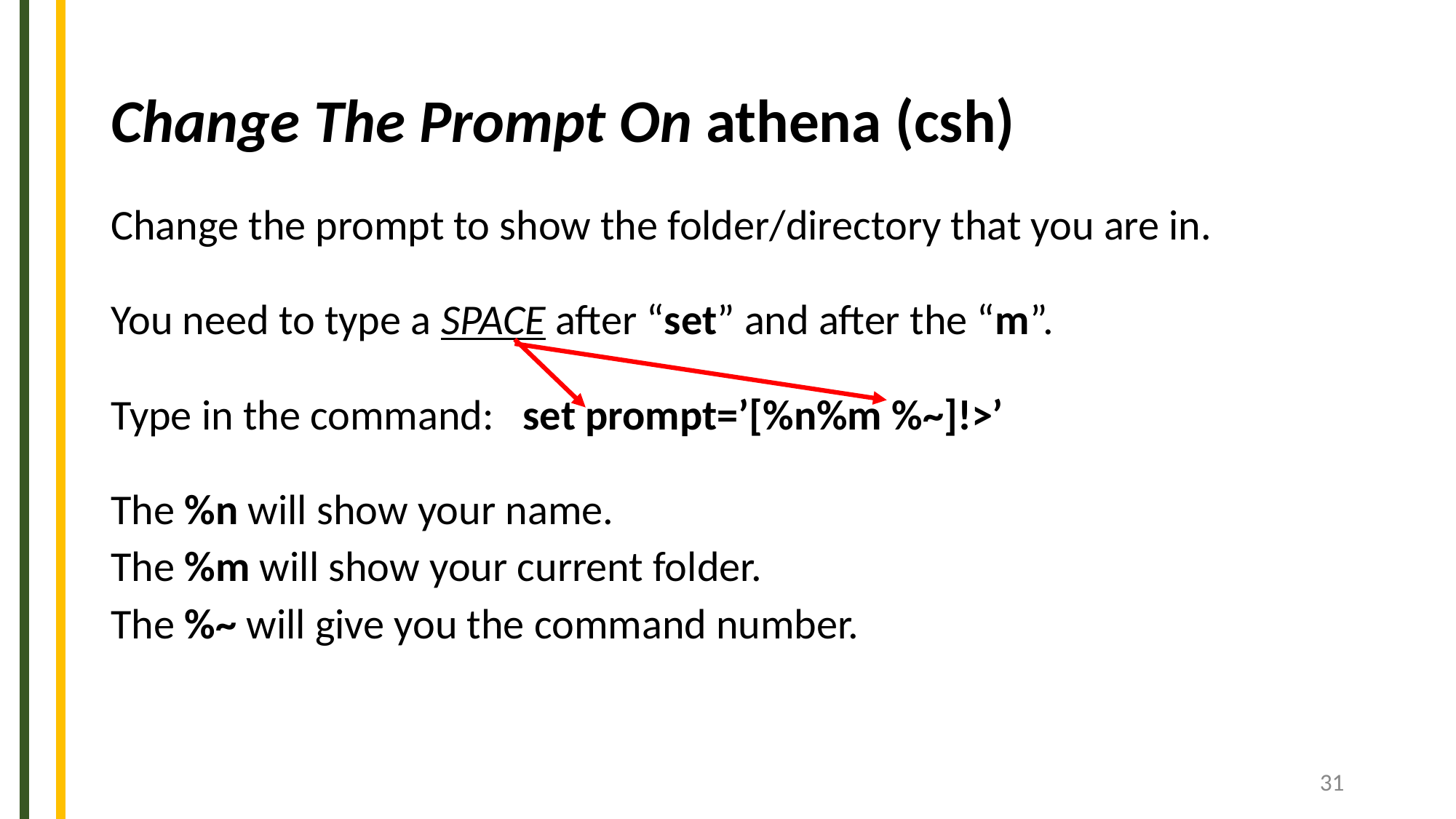

# Change The Prompt On athena (csh)
Change the prompt to show the folder/directory that you are in.

You need to type a SPACE after “set” and after the “m”.

Type in the command:   set prompt=’[%n%m %~]!>’

The %n will show your name.
The %m will show your current folder.
The %~ will give you the command number.

31